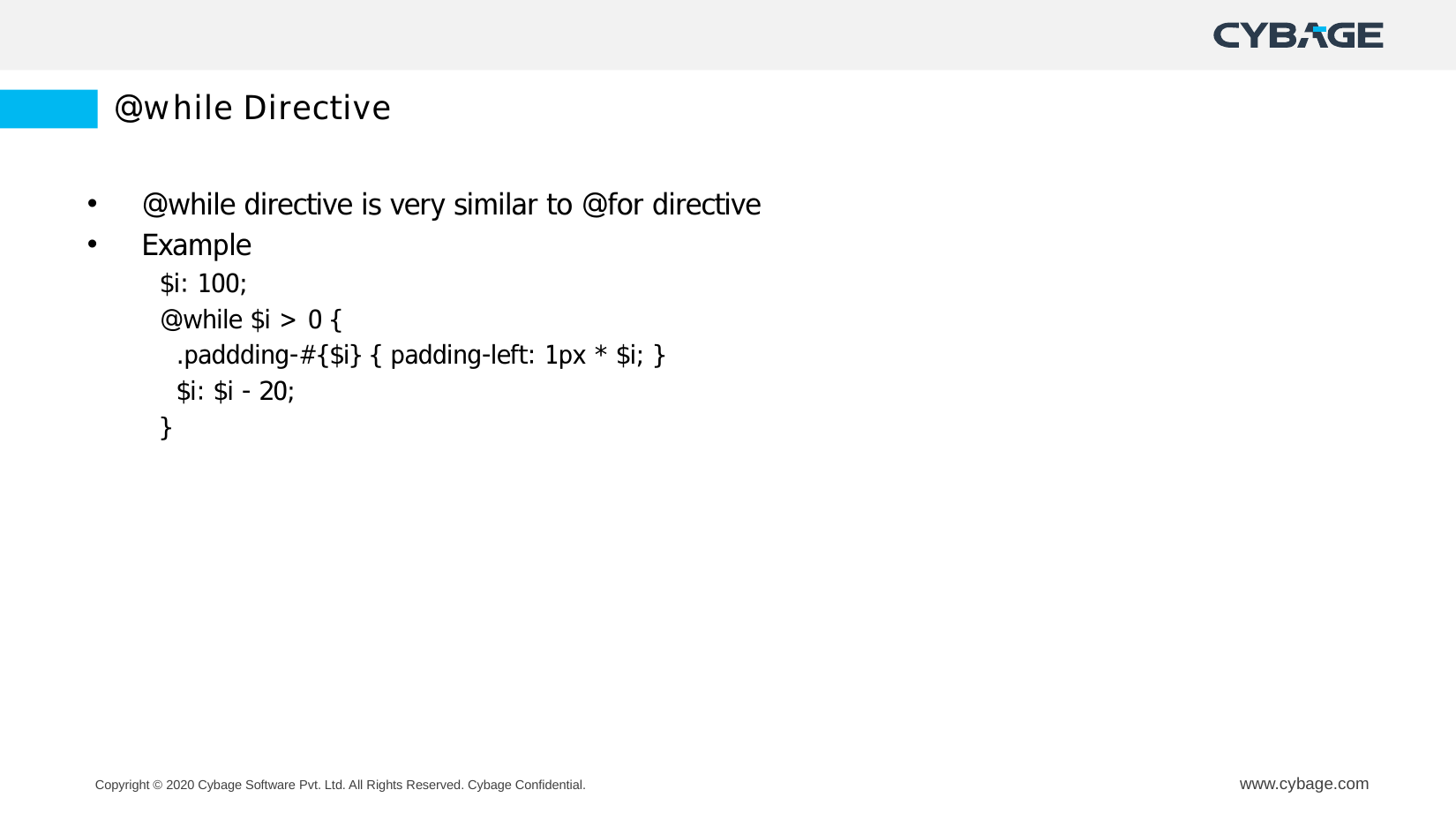

# @while Directive
@while directive is very similar to @for directive
Example
$i: 100;
@while $i > 0 {
  .paddding-#{$i} { padding-left: 1px * $i; }
  $i: $i - 20;
}